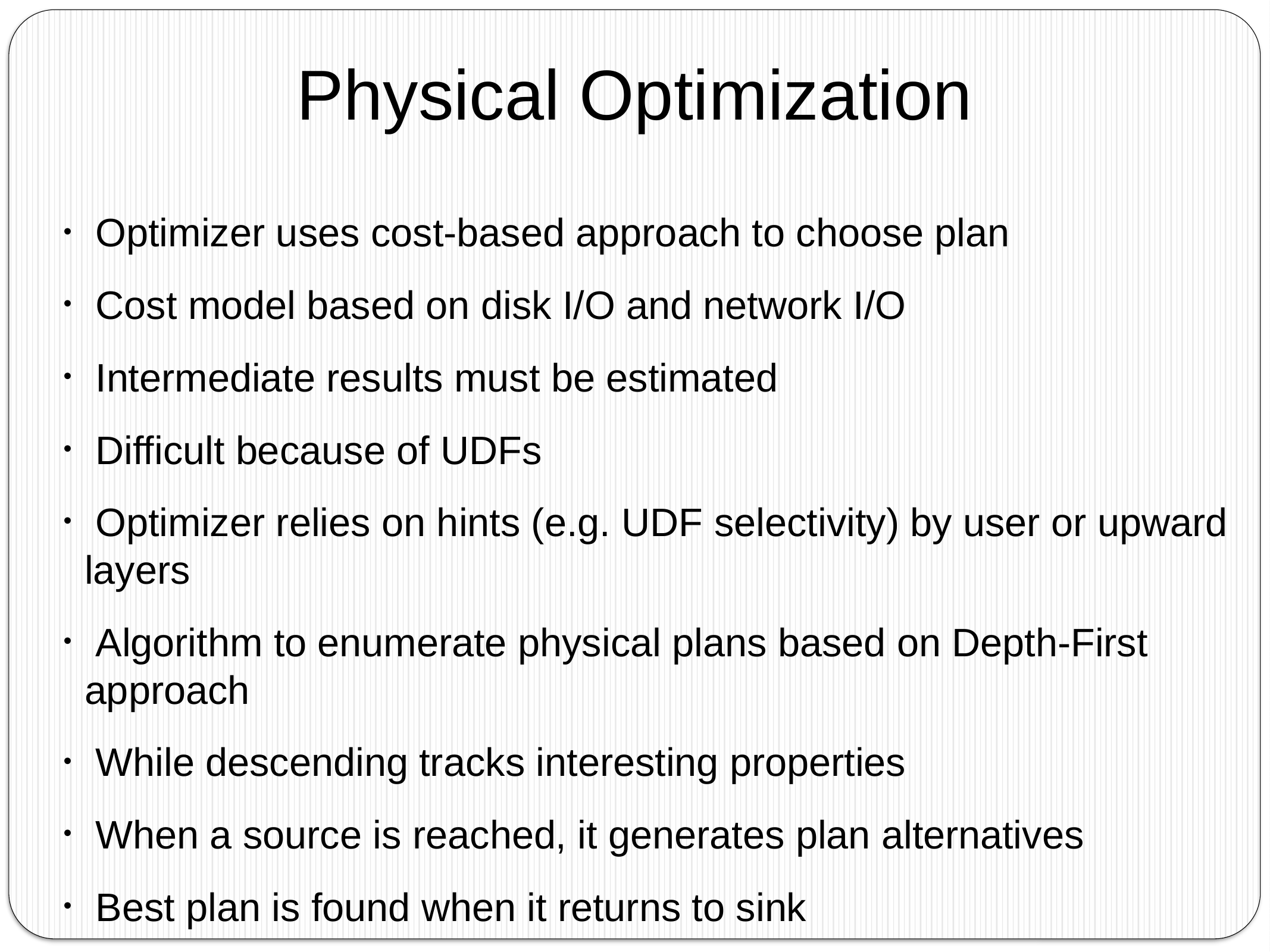

Physical Optimization
 Optimizer uses cost-based approach to choose plan
 Cost model based on disk I/O and network I/O
 Intermediate results must be estimated
 Difficult because of UDFs
 Optimizer relies on hints (e.g. UDF selectivity) by user or upward layers
 Algorithm to enumerate physical plans based on Depth-First approach
 While descending tracks interesting properties
 When a source is reached, it generates plan alternatives
 Best plan is found when it returns to sink